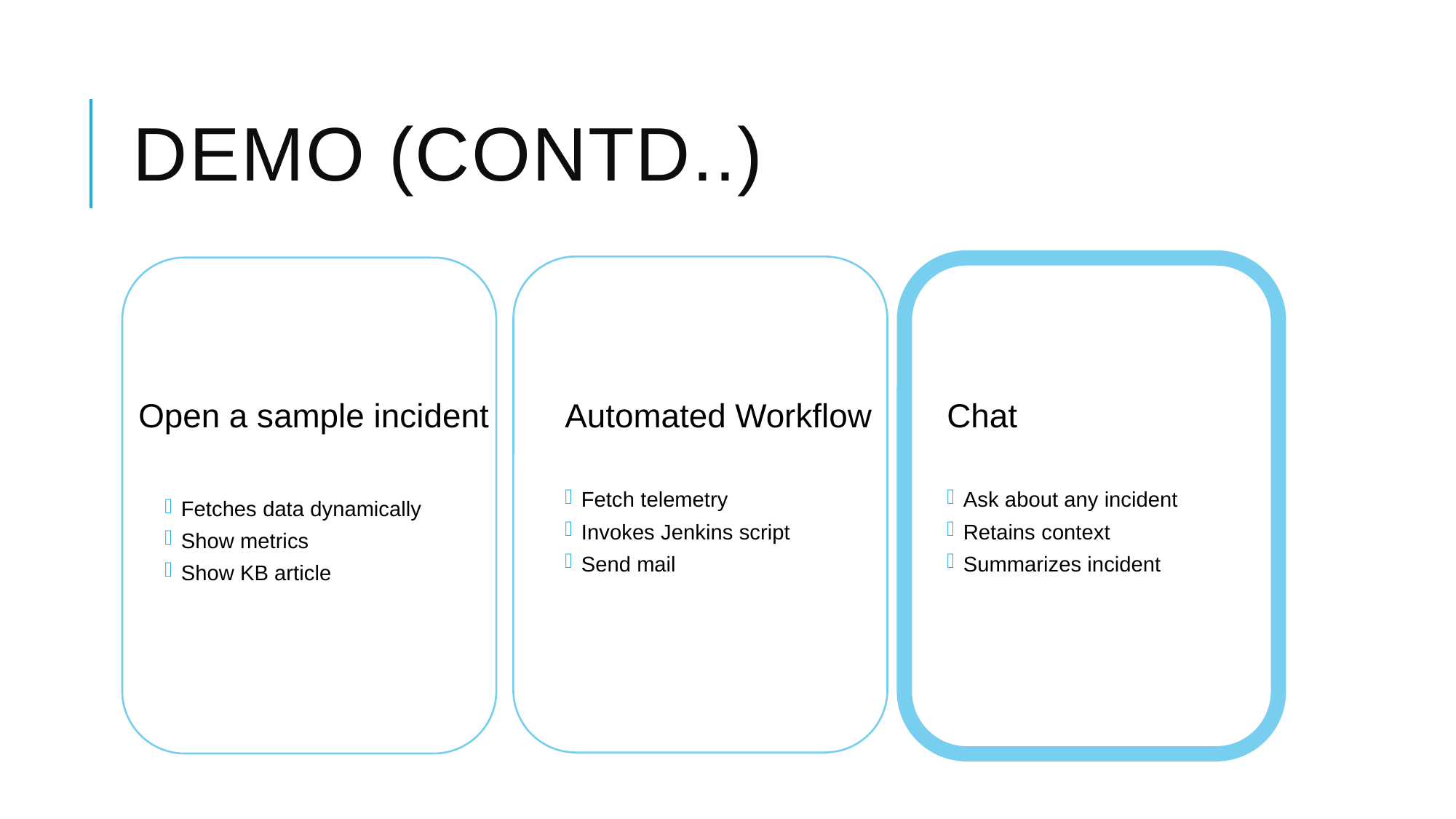

# DEMO (Contd..)

Open a sample incident

Fetches data dynamically
Show metrics
Show KB article

Automated Workflow

Fetch telemetry
Invokes Jenkins script
Send mail

Chat

Ask about any incident
Retains context
Summarizes incident